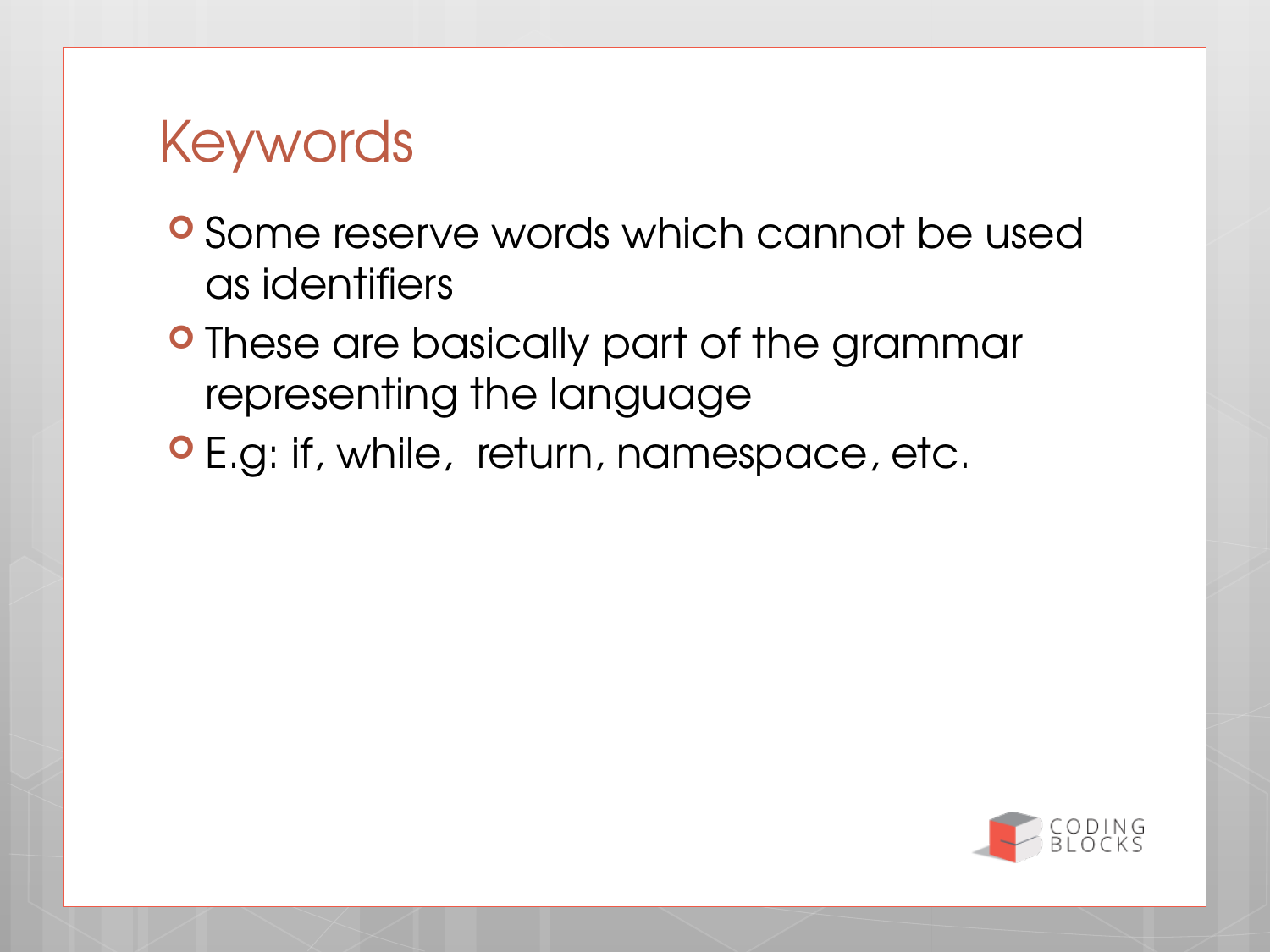

# Keywords
Some reserve words which cannot be used as identifiers
These are basically part of the grammar representing the language
E.g: if, while,  return, namespace, etc.